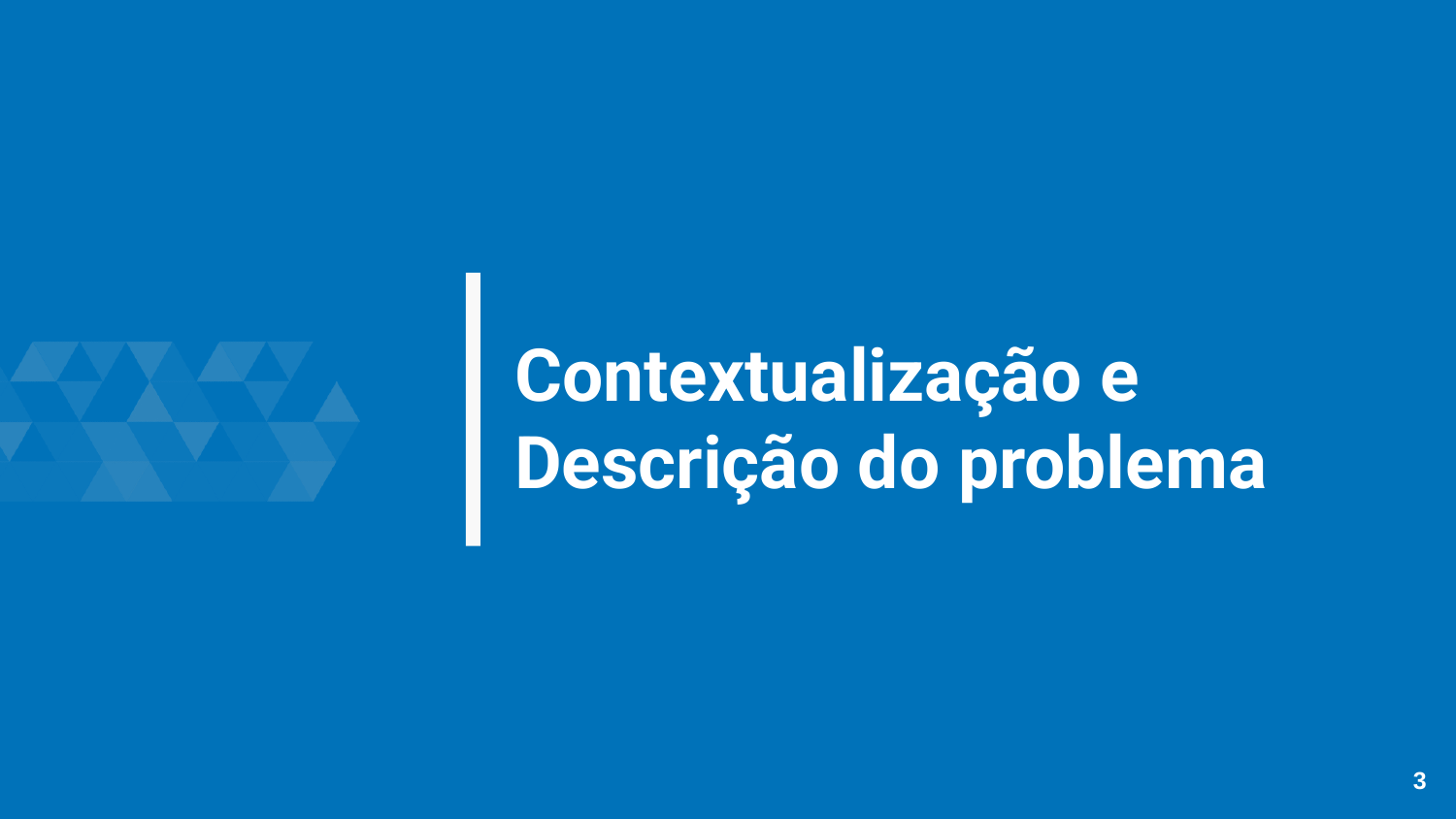

# Contextualização e Descrição do problema
3